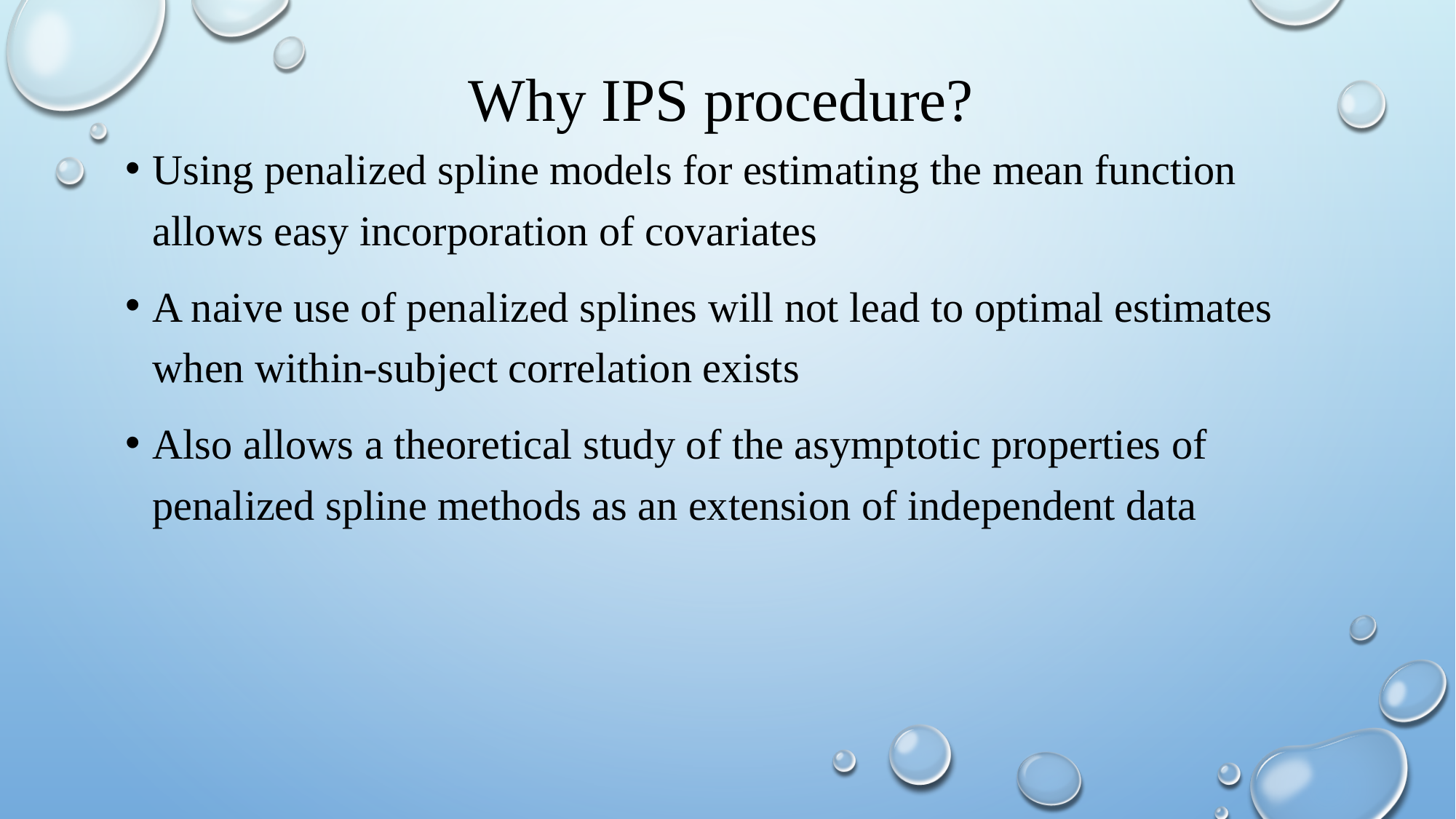

# Why IPS procedure?
Using penalized spline models for estimating the mean function allows easy incorporation of covariates
A naive use of penalized splines will not lead to optimal estimates when within-subject correlation exists
Also allows a theoretical study of the asymptotic properties of penalized spline methods as an extension of independent data